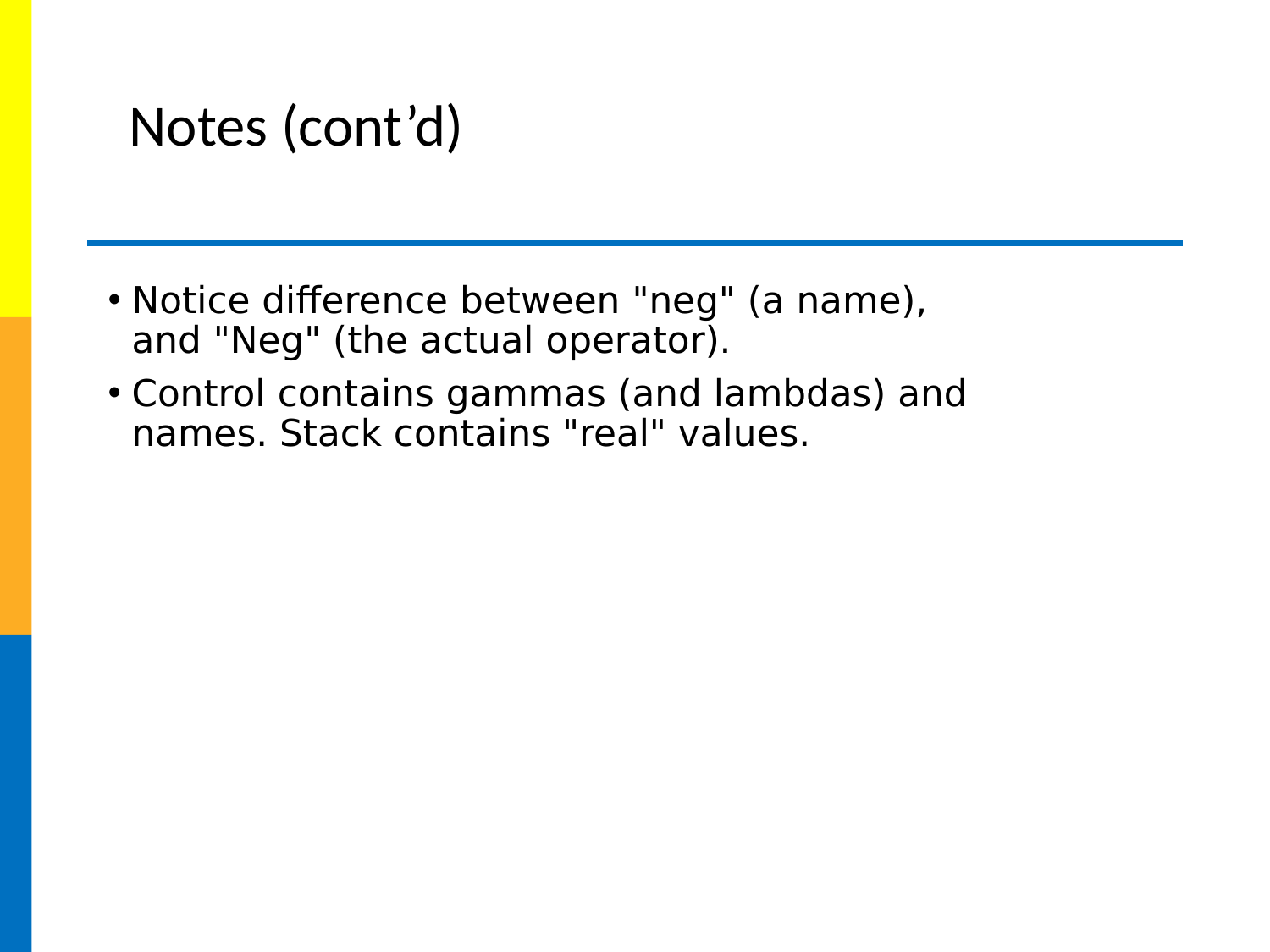

# Notes (cont’d)
Notice difference between "neg" (a name), and "Neg" (the actual operator).
Control contains gammas (and lambdas) and names. Stack contains "real" values.